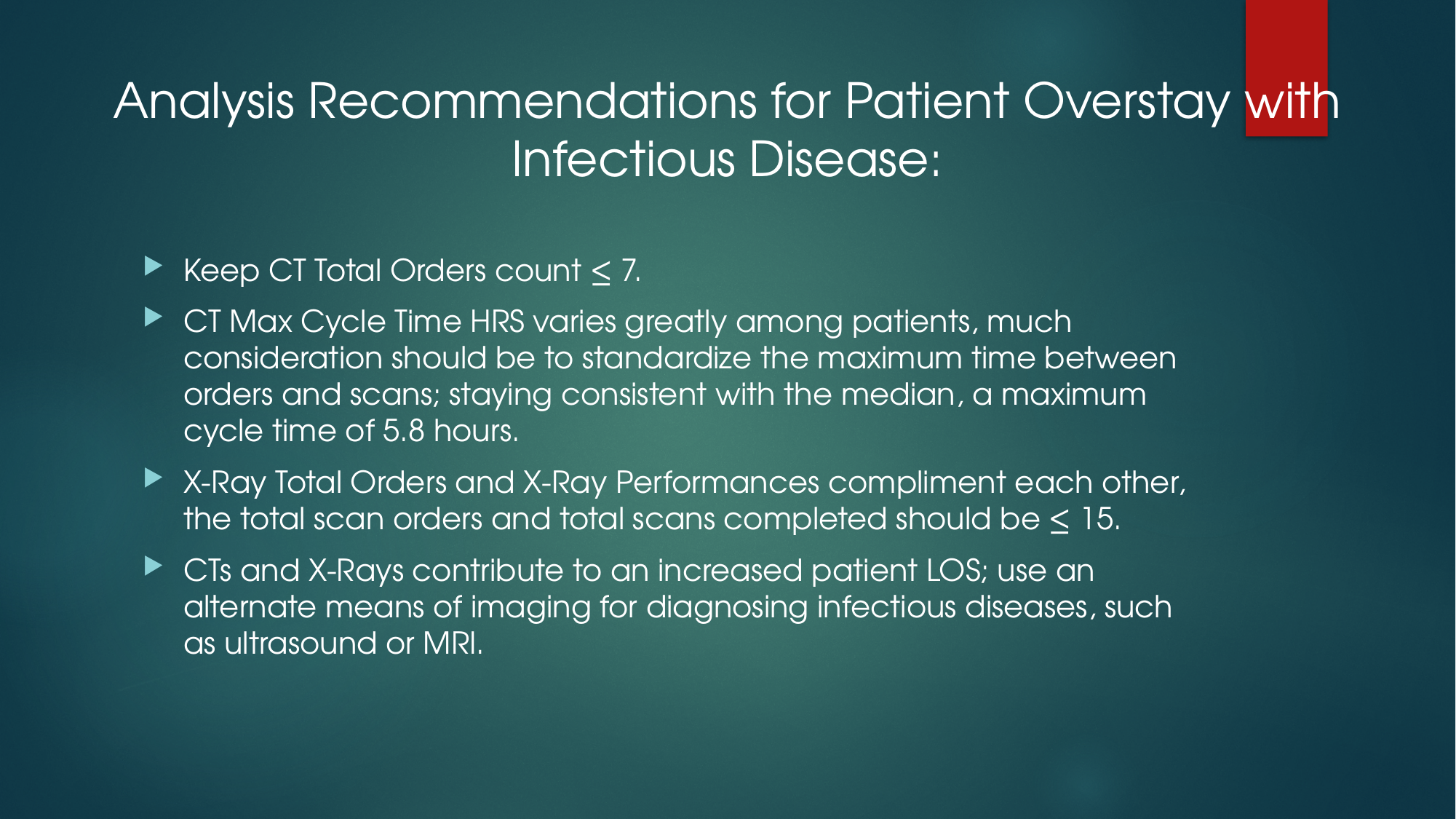

# Analysis Recommendations for Patient Overstay with Infectious Disease:
Keep CT Total Orders count ≤ 7.
CT Max Cycle Time HRS varies greatly among patients, much consideration should be to standardize the maximum time between orders and scans; staying consistent with the median, a maximum cycle time of 5.8 hours.
X-Ray Total Orders and X-Ray Performances compliment each other, the total scan orders and total scans completed should be ≤ 15.
CTs and X-Rays contribute to an increased patient LOS; use an alternate means of imaging for diagnosing infectious diseases, such as ultrasound or MRI.